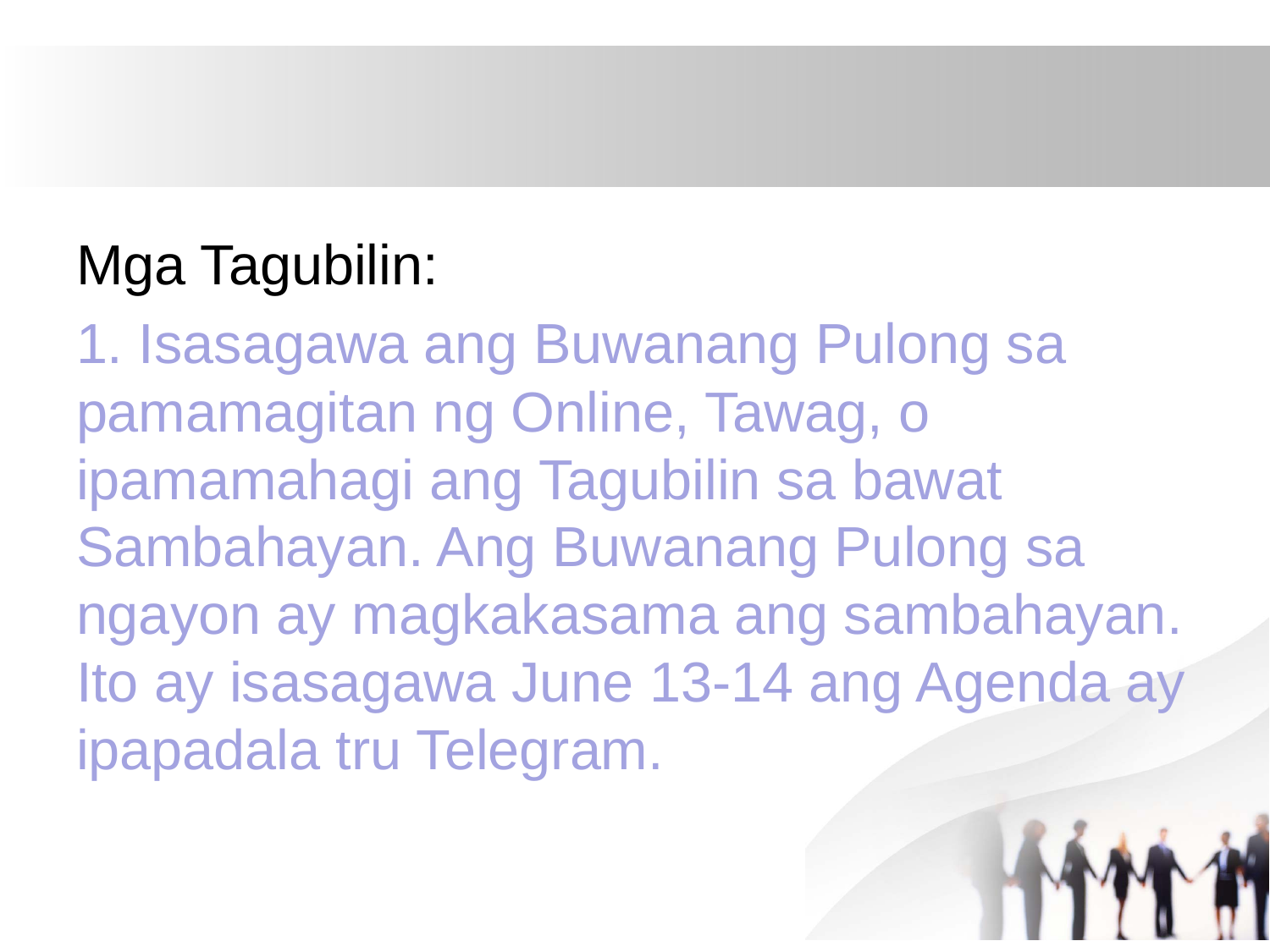

#
Mga Tagubilin:
1. Isasagawa ang Buwanang Pulong sa pamamagitan ng Online, Tawag, o ipamamahagi ang Tagubilin sa bawat Sambahayan. Ang Buwanang Pulong sa ngayon ay magkakasama ang sambahayan. Ito ay isasagawa June 13-14 ang Agenda ay ipapadala tru Telegram.